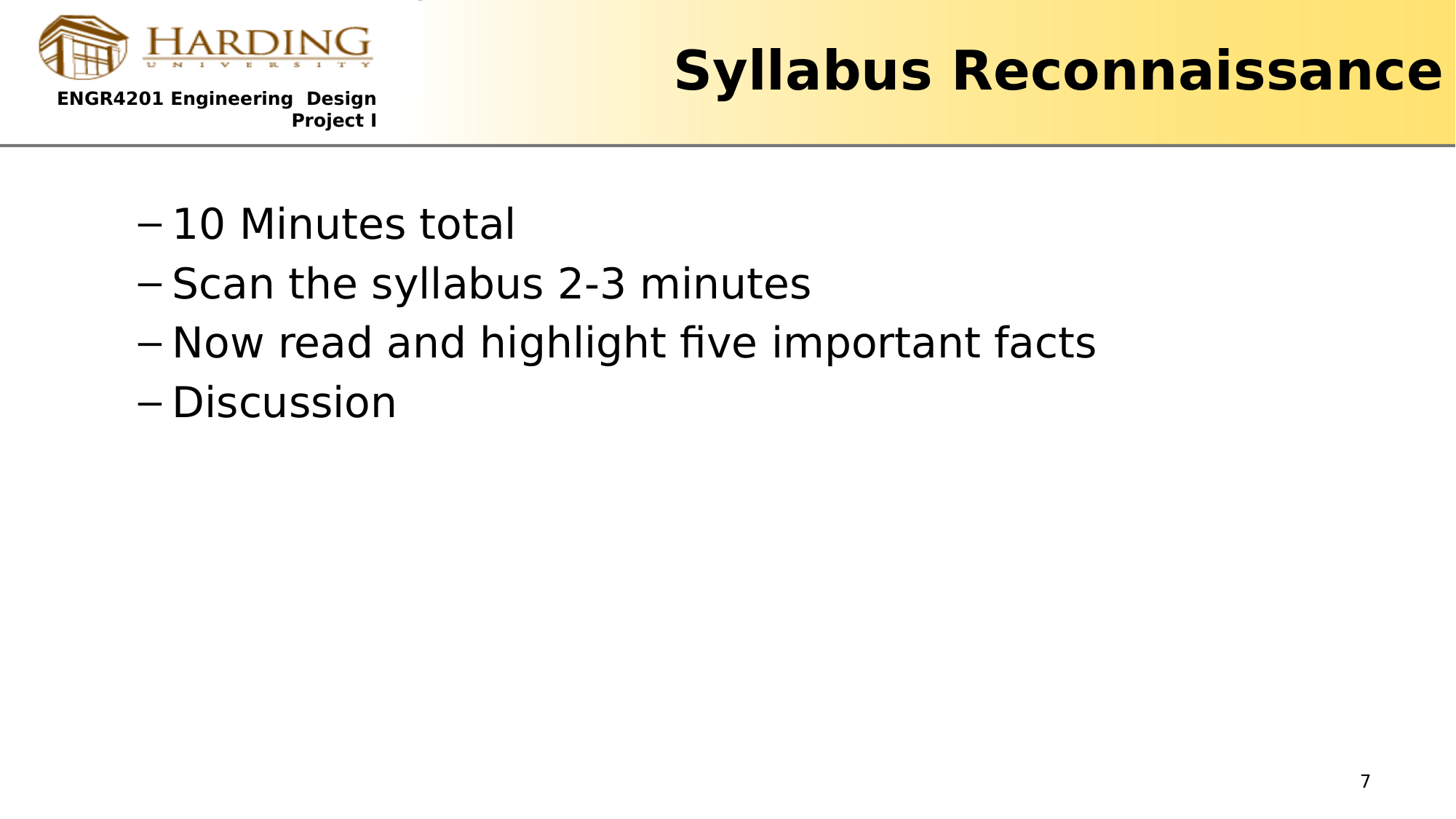

# Syllabus Reconnaissance
10 Minutes total
Scan the syllabus 2-3 minutes
Now read and highlight five important facts
Discussion

7